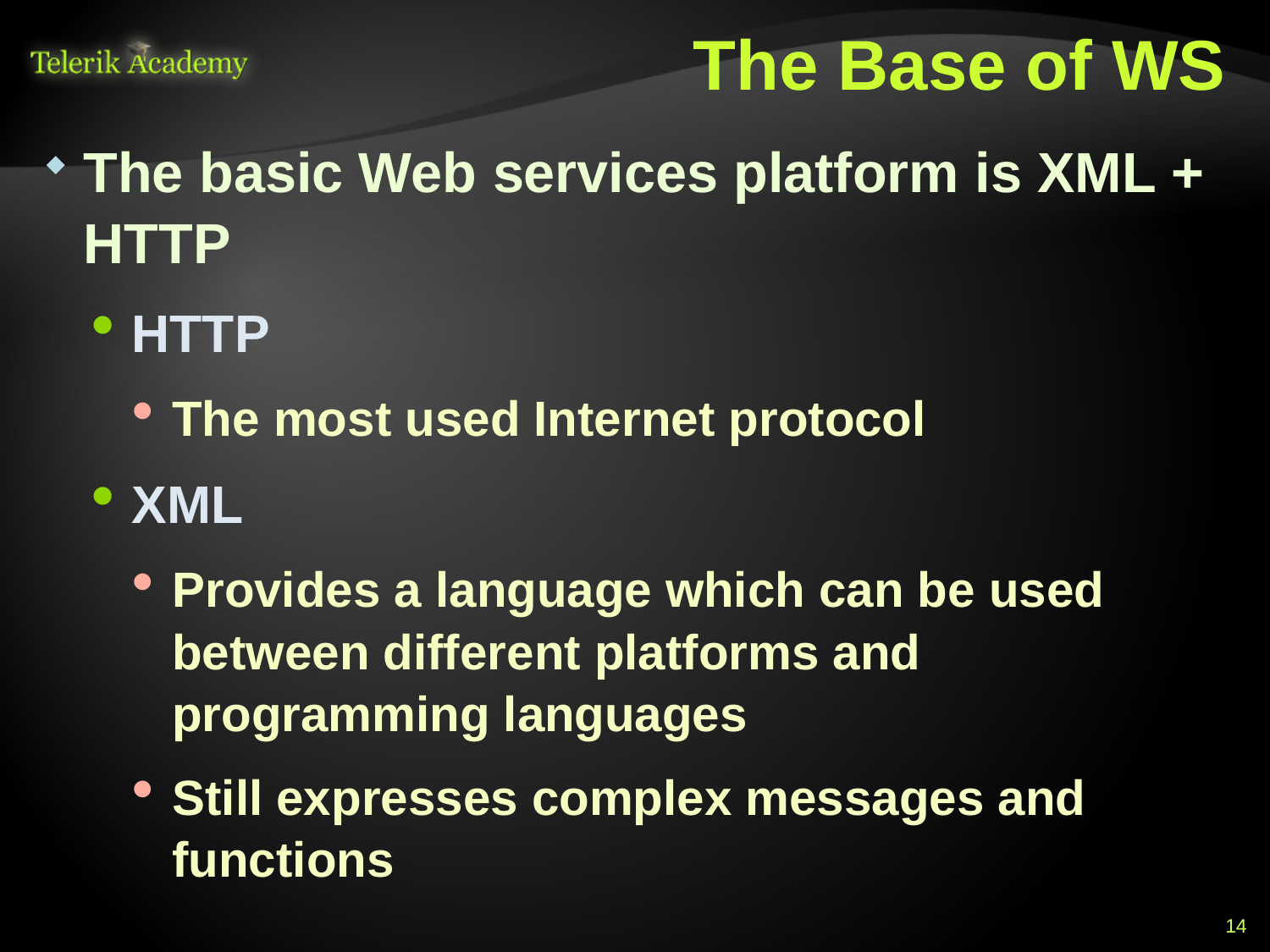

# The Base of WS
The basic Web services platform is XML + HTTP
HTTP
The most used Internet protocol
XML
Provides a language which can be used between different platforms and programming languages
Still expresses complex messages and functions
14